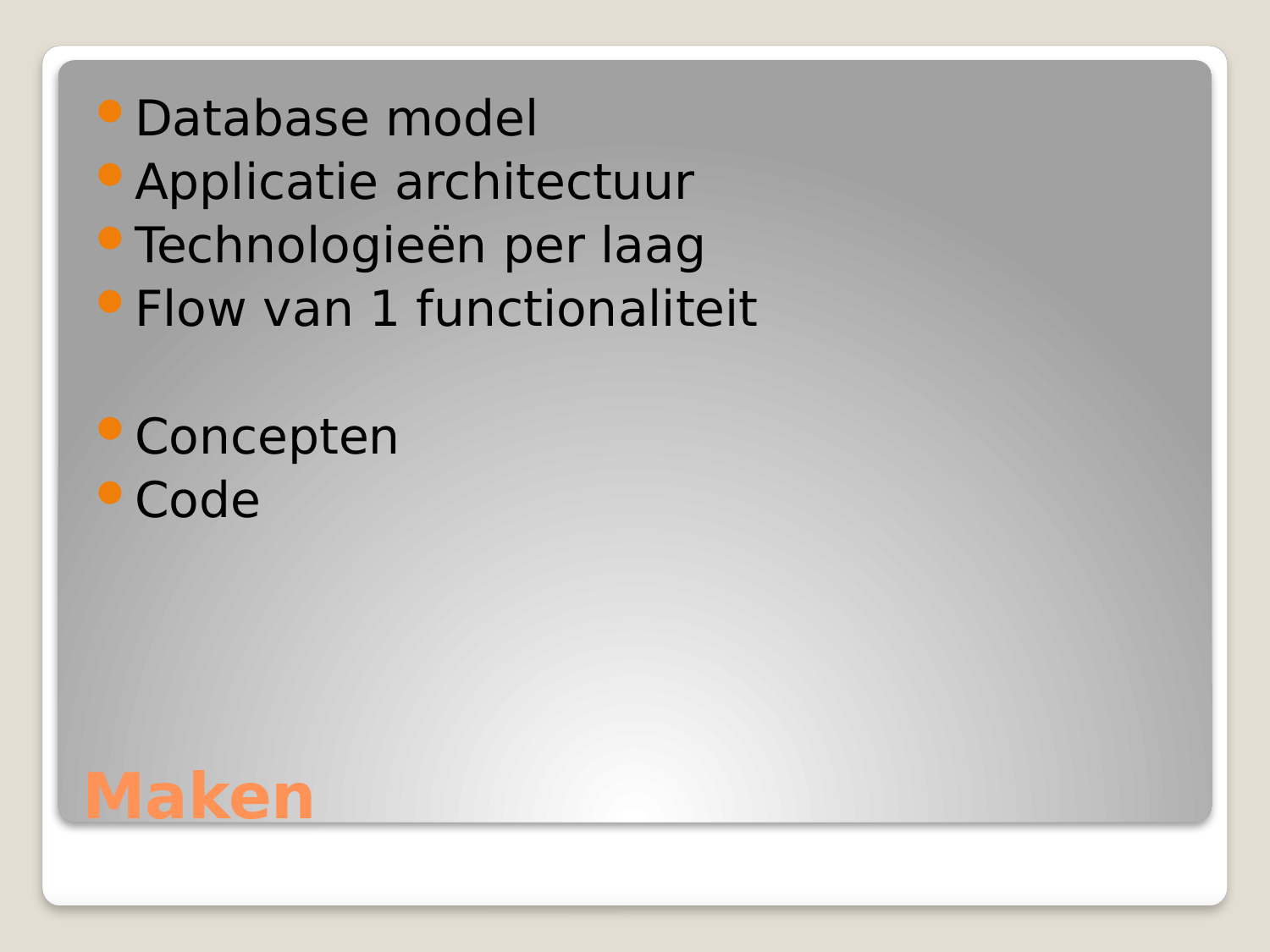

Database model
Applicatie architectuur
Technologieën per laag
Flow van 1 functionaliteit

Concepten
Code
# Maken